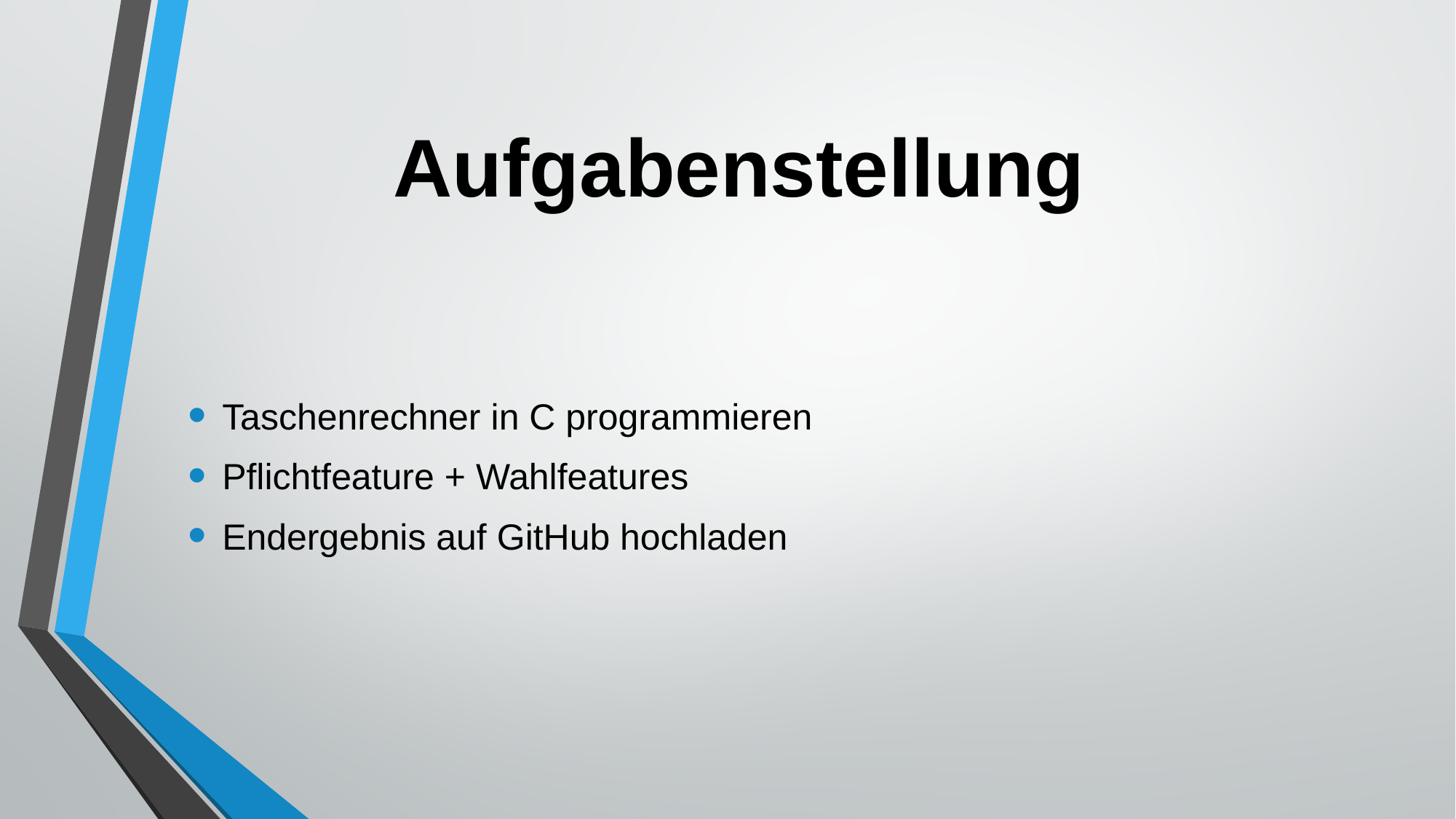

# Aufgabenstellung
Taschenrechner in C programmieren
Pflichtfeature + Wahlfeatures
Endergebnis auf GitHub hochladen